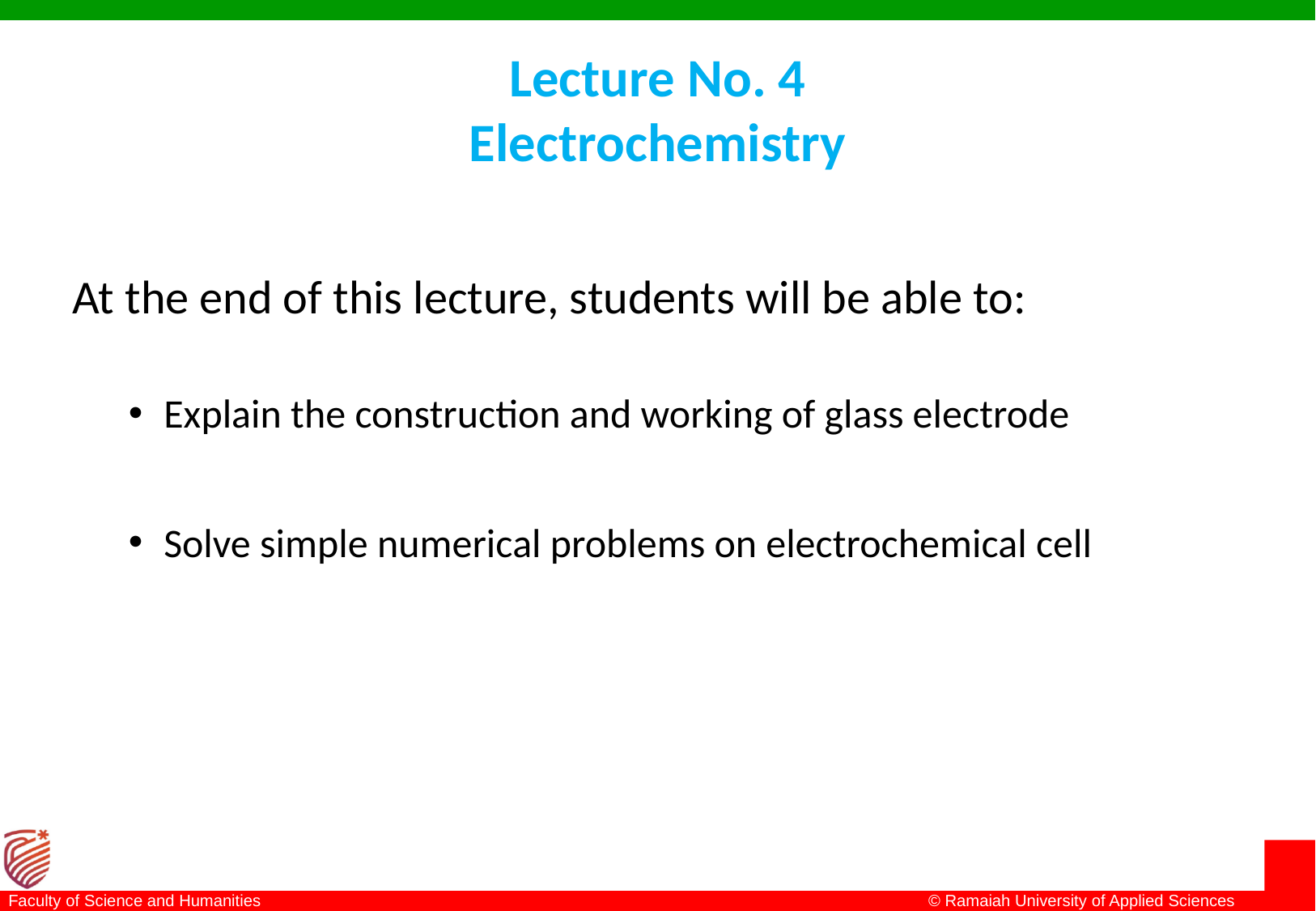

# Lecture No. 4 Electrochemistry

At the end of this lecture, students will be able to:

Explain the construction and working of glass electrode

Solve simple numerical problems on electrochemical cell